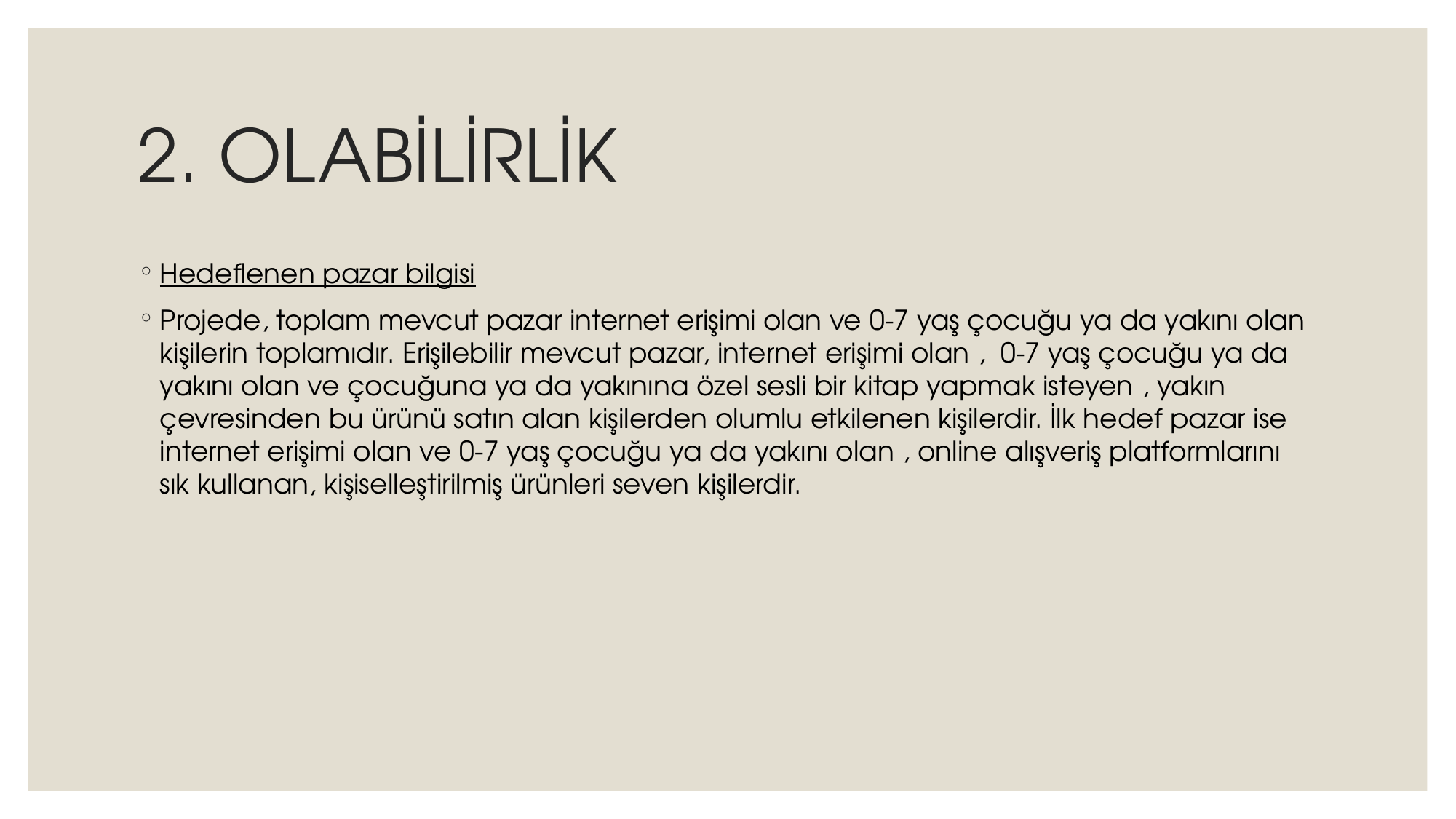

# 2. OLABİLİRLİK
Hedeflenen pazar bilgisi
Projede, toplam mevcut pazar internet erişimi olan ve 0-7 yaş çocuğu ya da yakını olan kişilerin toplamıdır. Erişilebilir mevcut pazar, internet erişimi olan ,  0-7 yaş çocuğu ya da yakını olan ve çocuğuna ya da yakınına özel sesli bir kitap yapmak isteyen , yakın çevresinden bu ürünü satın alan kişilerden olumlu etkilenen kişilerdir. İlk hedef pazar ise internet erişimi olan ve 0-7 yaş çocuğu ya da yakını olan , online alışveriş platformlarını sık kullanan, kişiselleştirilmiş ürünleri seven kişilerdir.